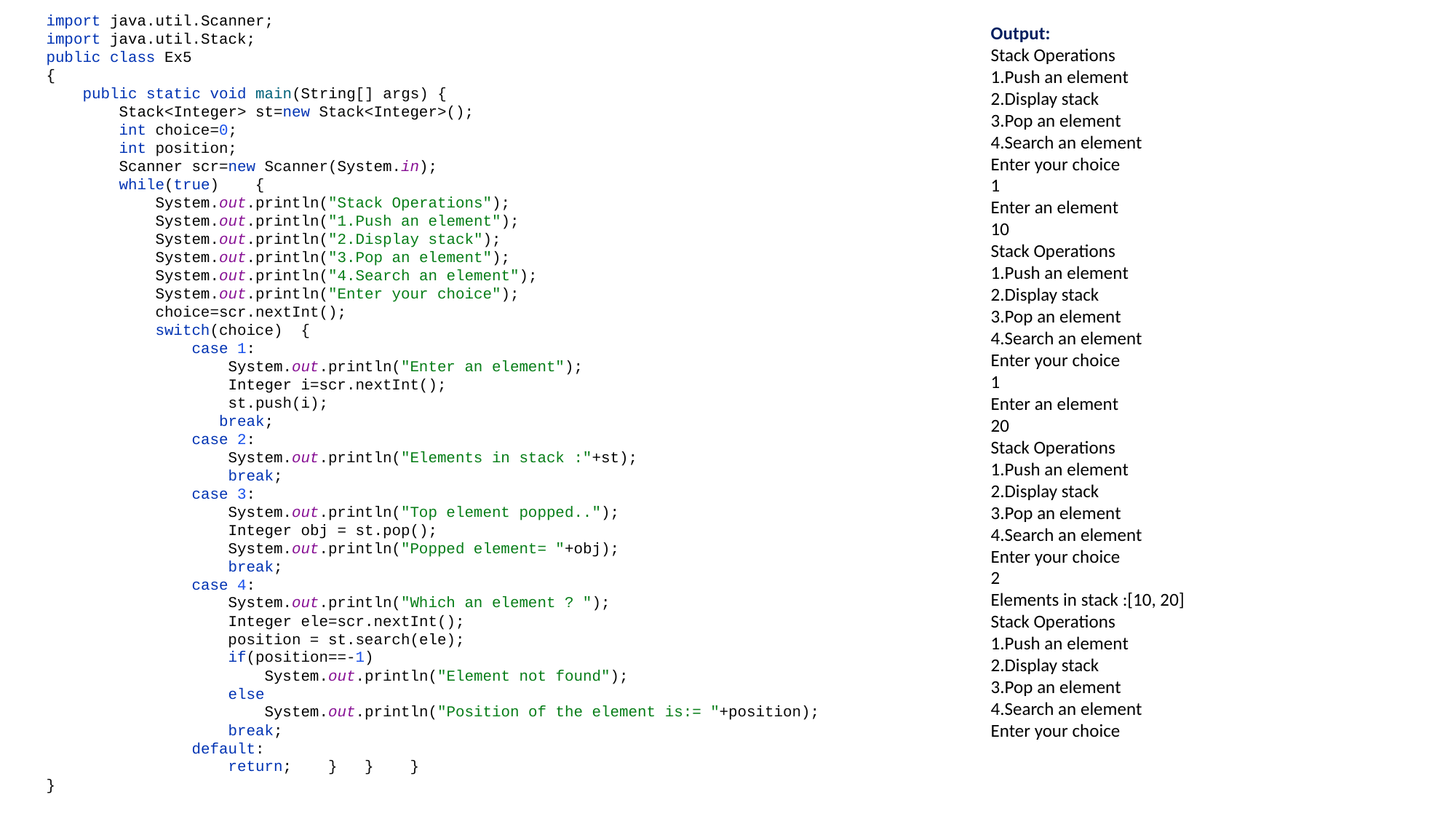

import java.util.Scanner;
import java.util.Stack;
public class Ex5
{
    public static void main(String[] args) {
        Stack<Integer> st=new Stack<Integer>();
        int choice=0;
        int position;
        Scanner scr=new Scanner(System.in);
        while(true)    {
            System.out.println("Stack Operations");
            System.out.println("1.Push an element");
            System.out.println("2.Display stack");
            System.out.println("3.Pop an element");
            System.out.println("4.Search an element");
            System.out.println("Enter your choice");
            choice=scr.nextInt();
            switch(choice)  {
                case 1:
                    System.out.println("Enter an element");
                    Integer i=scr.nextInt();
                    st.push(i);
                   break;
                case 2:
                    System.out.println("Elements in stack :"+st);
                    break;
                case 3:
                    System.out.println("Top element popped..");
                    Integer obj = st.pop();
                    System.out.println("Popped element= "+obj);
                    break;
                case 4:
                    System.out.println("Which an element ? ");
                    Integer ele=scr.nextInt();
                    position = st.search(ele);
                    if(position==-1)
                        System.out.println("Element not found");
                    else
                        System.out.println("Position of the element is:= "+position);
                    break;
                default:
                    return;    }   }    }
}
Output:
Stack Operations
1.Push an element
2.Display stack
3.Pop an element
4.Search an element
Enter your choice
1
Enter an element
10
Stack Operations
1.Push an element
2.Display stack
3.Pop an element
4.Search an element
Enter your choice
1
Enter an element
20
Stack Operations
1.Push an element
2.Display stack
3.Pop an element
4.Search an element
Enter your choice
2
Elements in stack :[10, 20]
Stack Operations
1.Push an element
2.Display stack
3.Pop an element
4.Search an element
Enter your choice